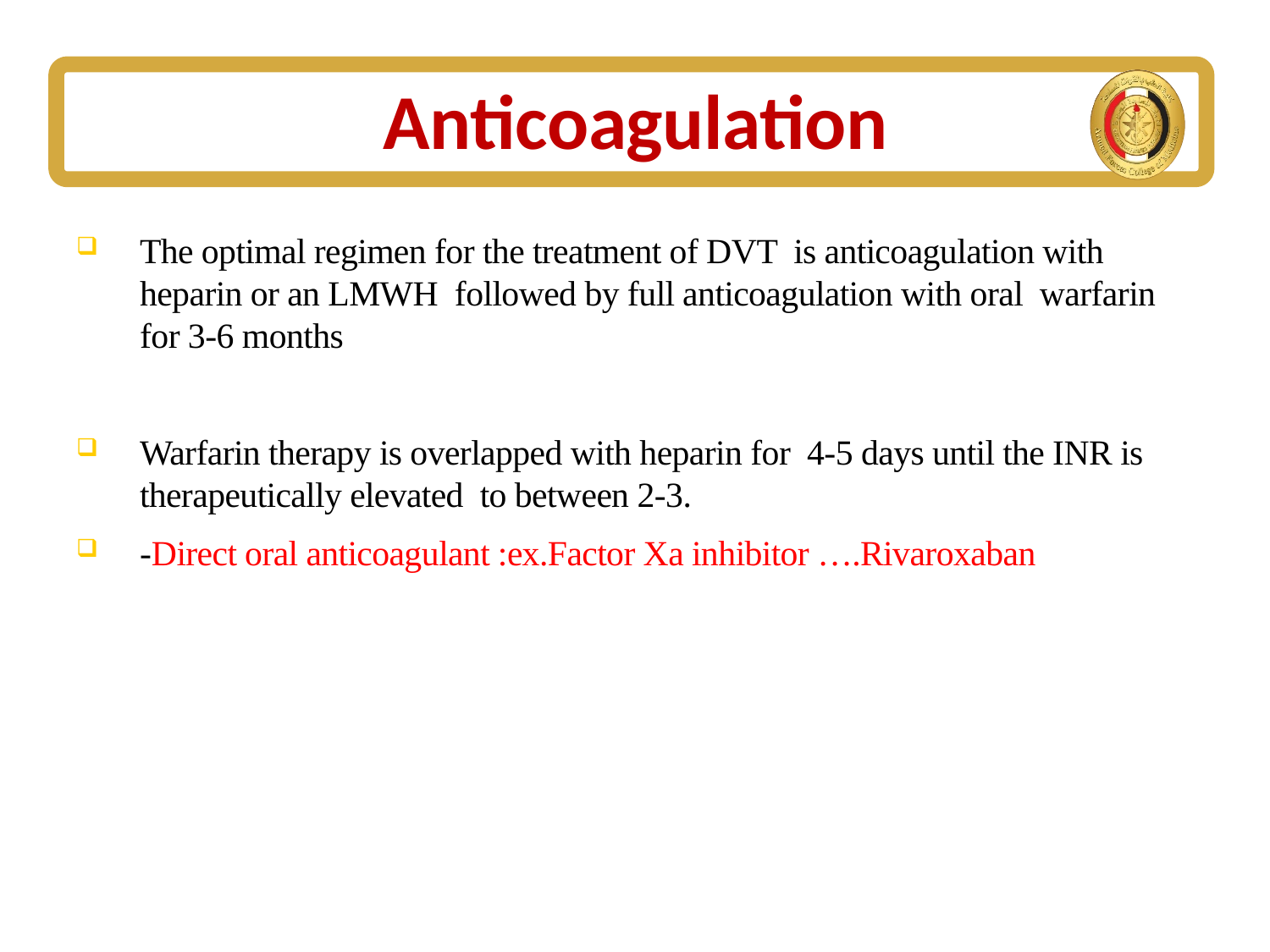

# Anticoagulation
The optimal regimen for the treatment of DVT  is anticoagulation with heparin or an LMWH  followed by full anticoagulation with oral  warfarin for 3-6 months

Warfarin therapy is overlapped with heparin for  4-5 days until the INR is therapeutically elevated  to between 2-3.
-Direct oral anticoagulant :ex.Factor Xa inhibitor ….Rivaroxaban